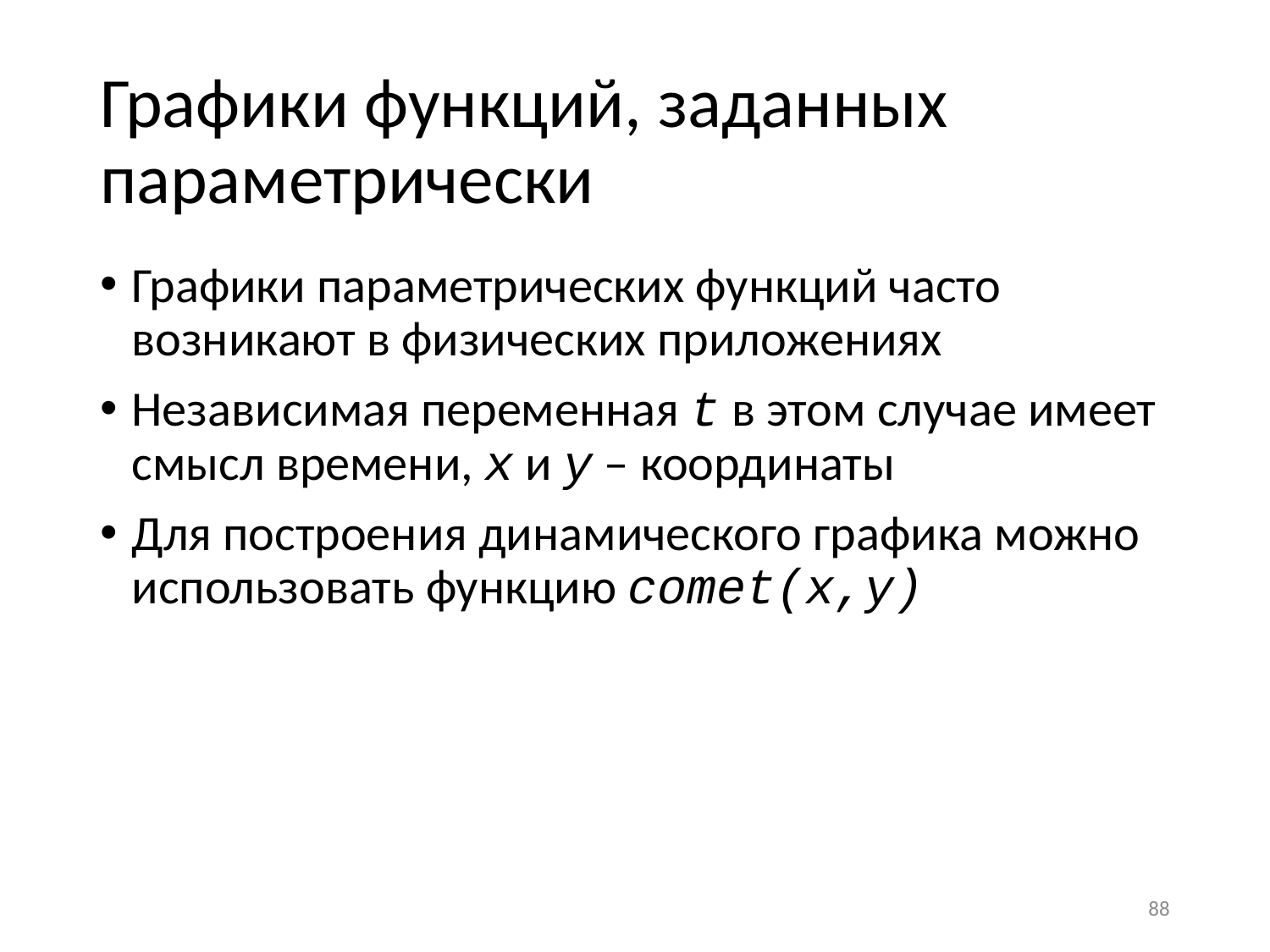

# Графики функций, заданных параметрически
Графики параметрических функций часто возникают в физических приложениях
Независимая переменная t в этом случае имеет смысл времени, x и y – координаты
Для построения динамического графика можно использовать функцию comet(x,y)
88